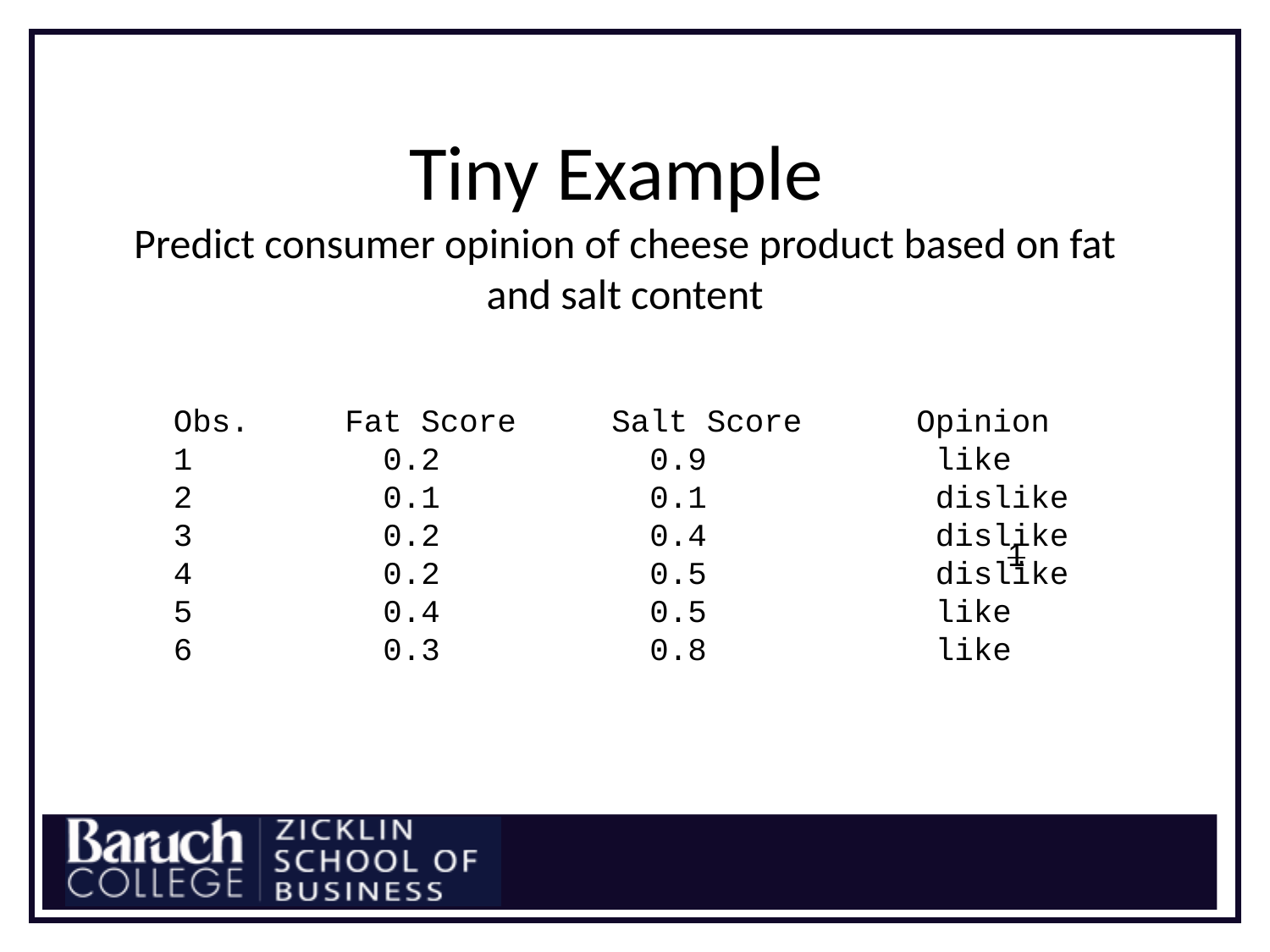

# Tiny Example
Predict consumer opinion of cheese product based on fat and salt content
Obs.     Fat Score     Salt Score      Opinion
1          0.2           0.9            like
2          0.1           0.1            dislike
3          0.2           0.4            dislike
4          0.2           0.5            dislike
5          0.4           0.5            like
6          0.3           0.8            like
1